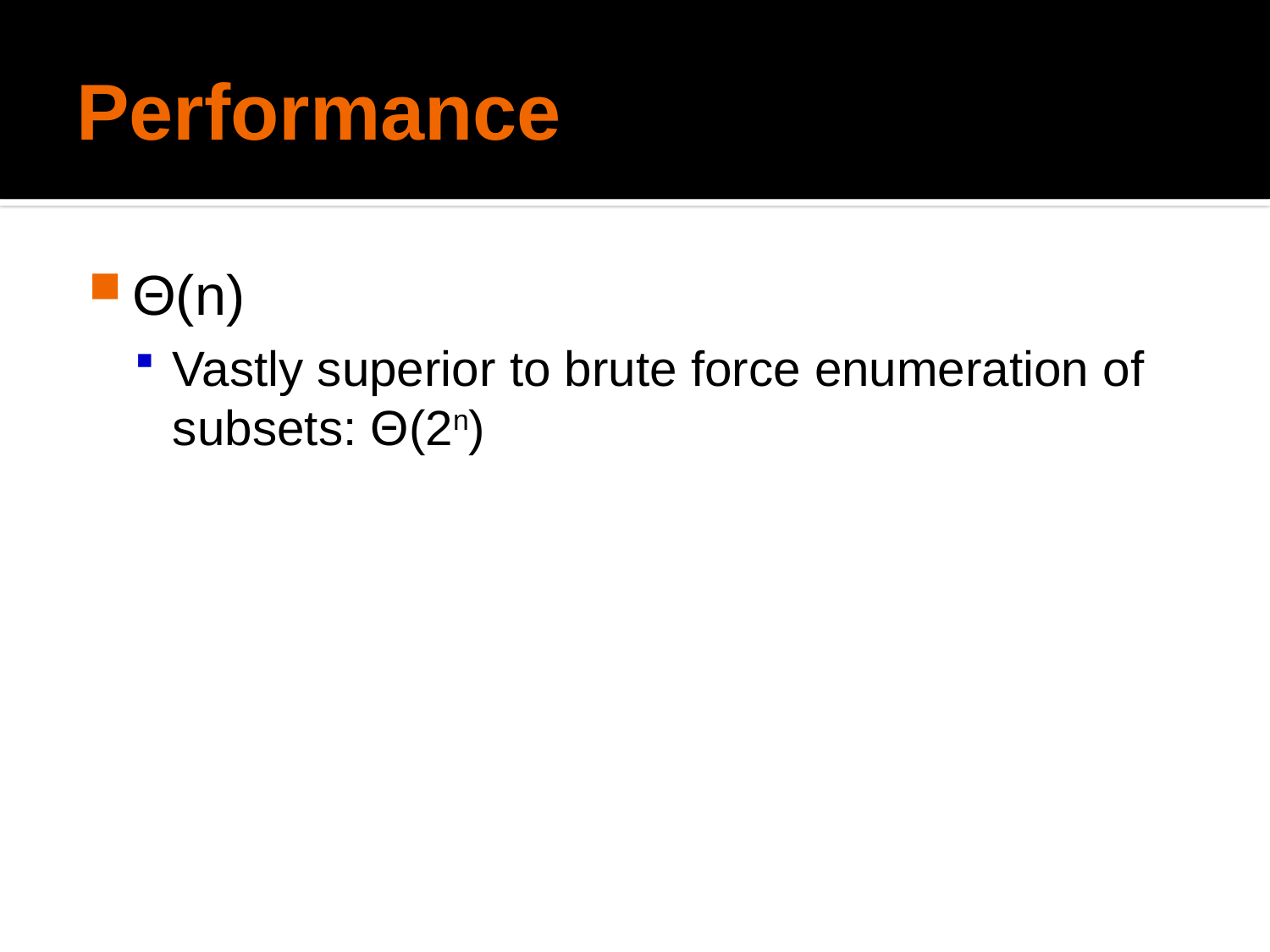

# Performance
Θ(n)
Vastly superior to brute force enumeration of subsets: Θ(2n)